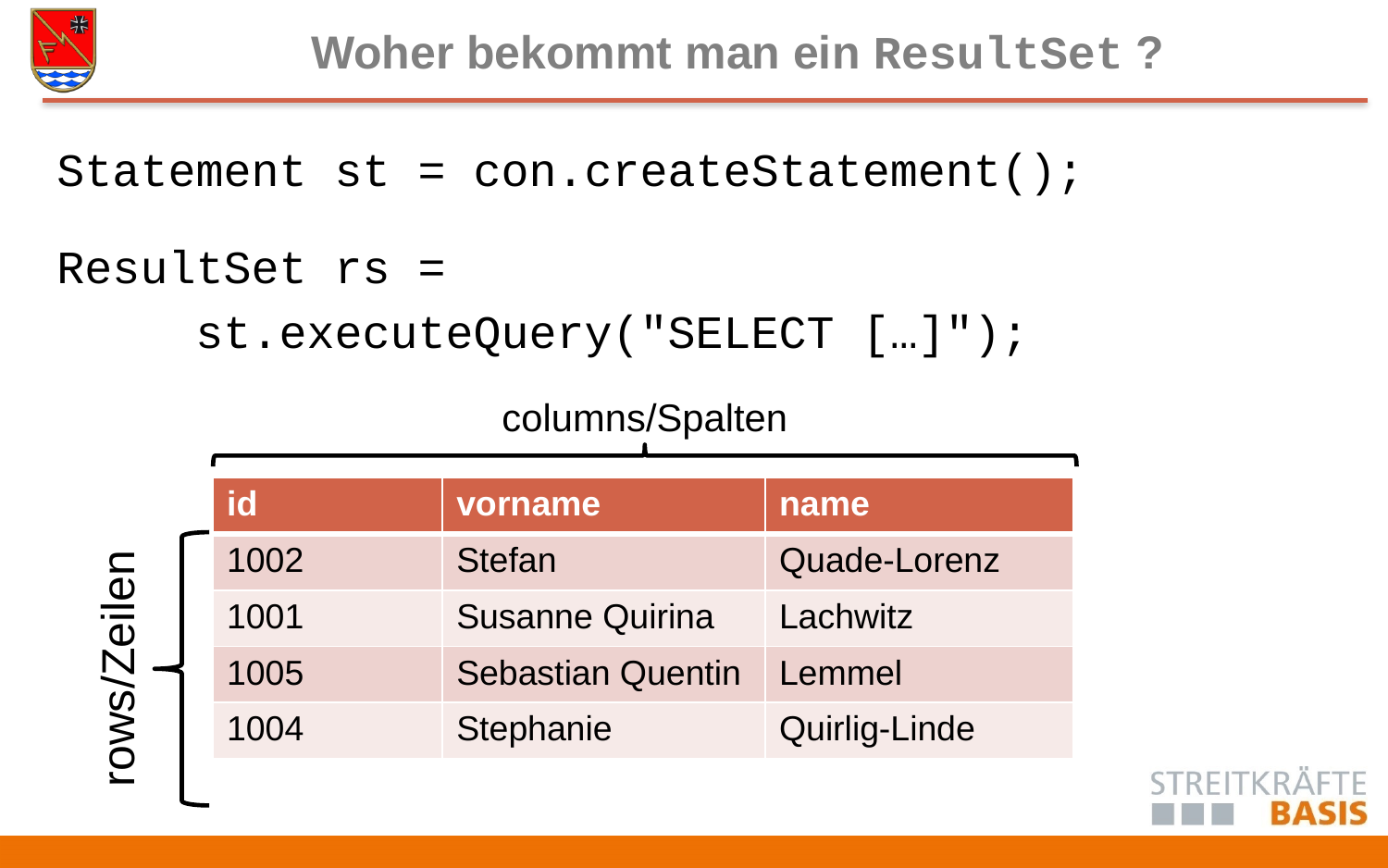

# Woher bekommt man ein ResultSet ?
columns/Spalten

Statement st = con.createStatement();

ResultSet rs =
	st.executeQuery("SELECT […]");
| id | vorname | name |
| --- | --- | --- |
| 1002 | Stefan | Quade-Lorenz |
| 1001 | Susanne Quirina | Lachwitz |
| 1005 | Sebastian Quentin | Lemmel |
| 1004 | Stephanie | Quirlig-Linde |
rows/Zeilen